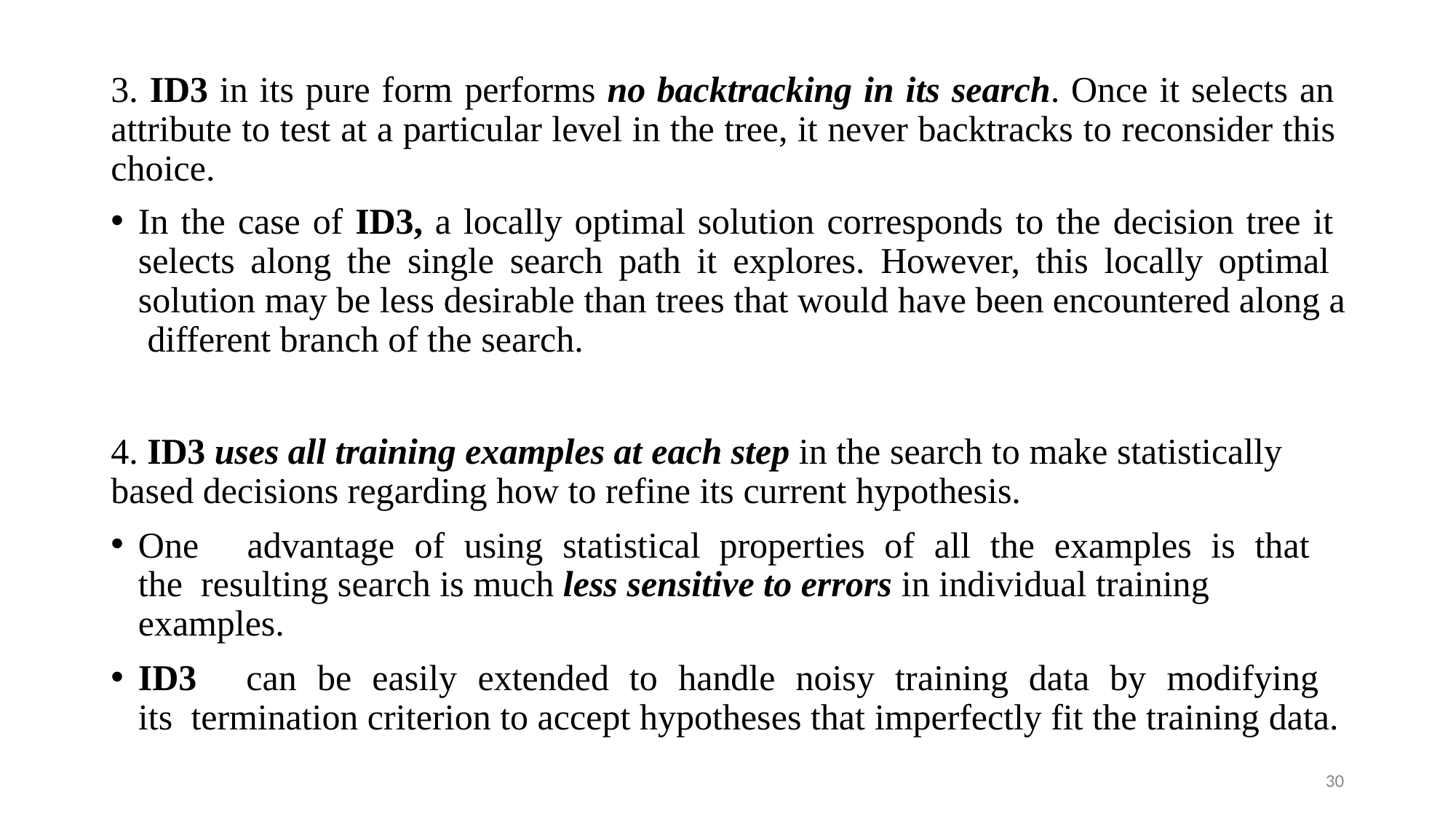

3. ID3 in its pure form performs no backtracking in its search. Once it selects an  attribute to test at a particular level in the tree, it never backtracks to reconsider this  choice.
In the case of ID3, a locally optimal solution corresponds to the decision tree it  selects along the single search path it explores. However, this locally optimal  solution may be less desirable than trees that would have been encountered along a  different branch of the search.

4. ID3 uses all training examples at each step in the search to make statistically  based decisions regarding how to refine its current hypothesis.
One	advantage	of	using	statistical	properties	of	all	the	examples	is	that	the  resulting search is much less sensitive to errors in individual training examples.
ID3	can	be	easily	extended	to	handle	noisy	training	data	by	modifying	its  termination criterion to accept hypotheses that imperfectly fit the training data.
30